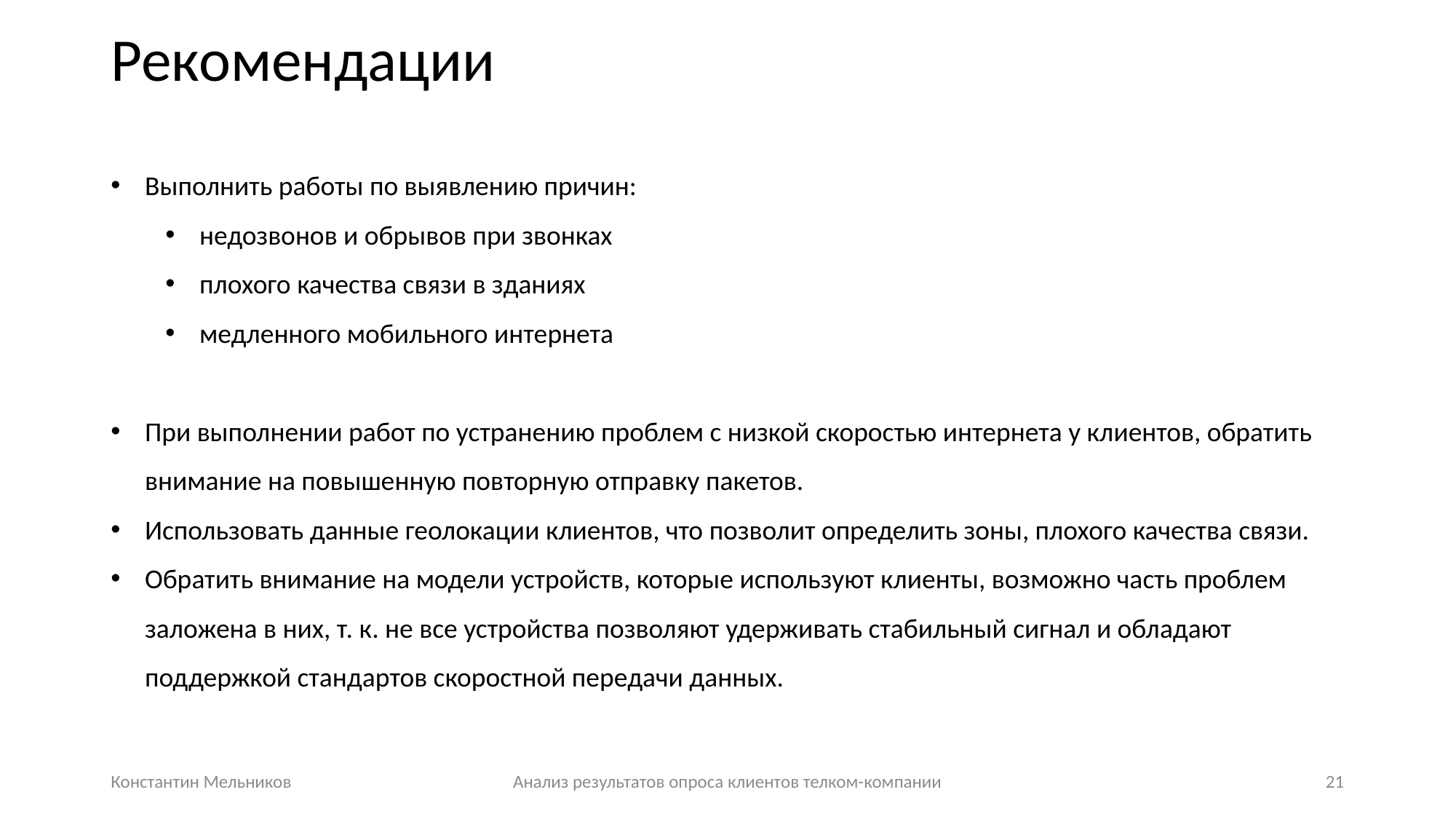

Рекомендации
Выполнить работы по выявлению причин:
недозвонов и обрывов при звонках
плохого качества связи в зданиях
медленного мобильного интернета

При выполнении работ по устранению проблем с низкой скоростью интернета у клиентов, обратить внимание на повышенную повторную отправку пакетов.
Использовать данные геолокации клиентов, что позволит определить зоны, плохого качества связи.
Обратить внимание на модели устройств, которые используют клиенты, возможно часть проблем заложена в них, т. к. не все устройства позволяют удерживать стабильный сигнал и обладают поддержкой стандартов скоростной передачи данных.
Константин Мельников
Анализ результатов опроса клиентов телком-компании
21